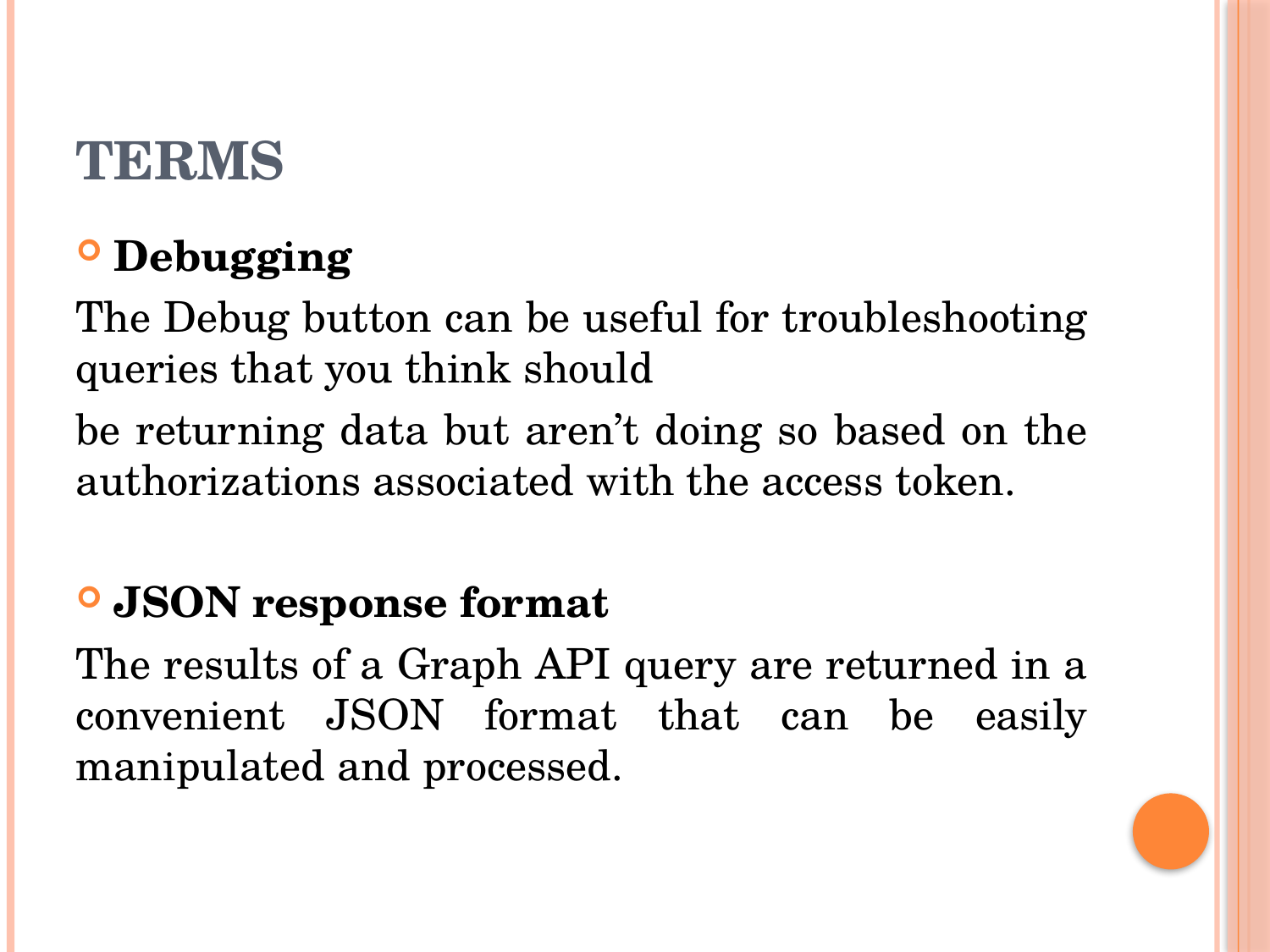

# Terms
Debugging
The Debug button can be useful for troubleshooting queries that you think should
be returning data but aren’t doing so based on the authorizations associated with the access token.

JSON response format
The results of a Graph API query are returned in a convenient JSON format that can be easily manipulated and processed.